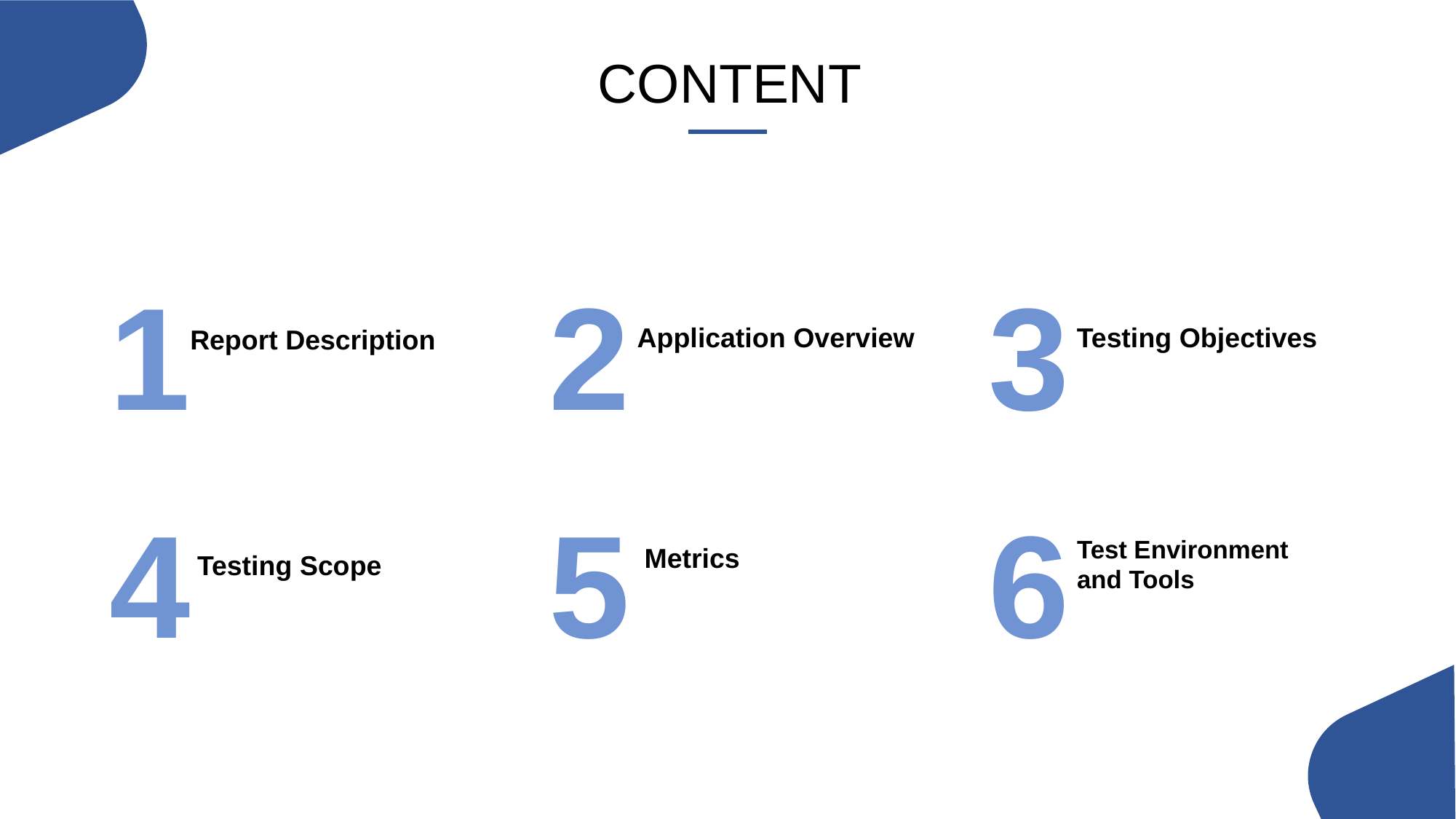

CONTENT
1
Report Description

2
Application Overview

3
Testing Objectives

4
Testing Scope

5
Metrics

6
Test Environment and Tools